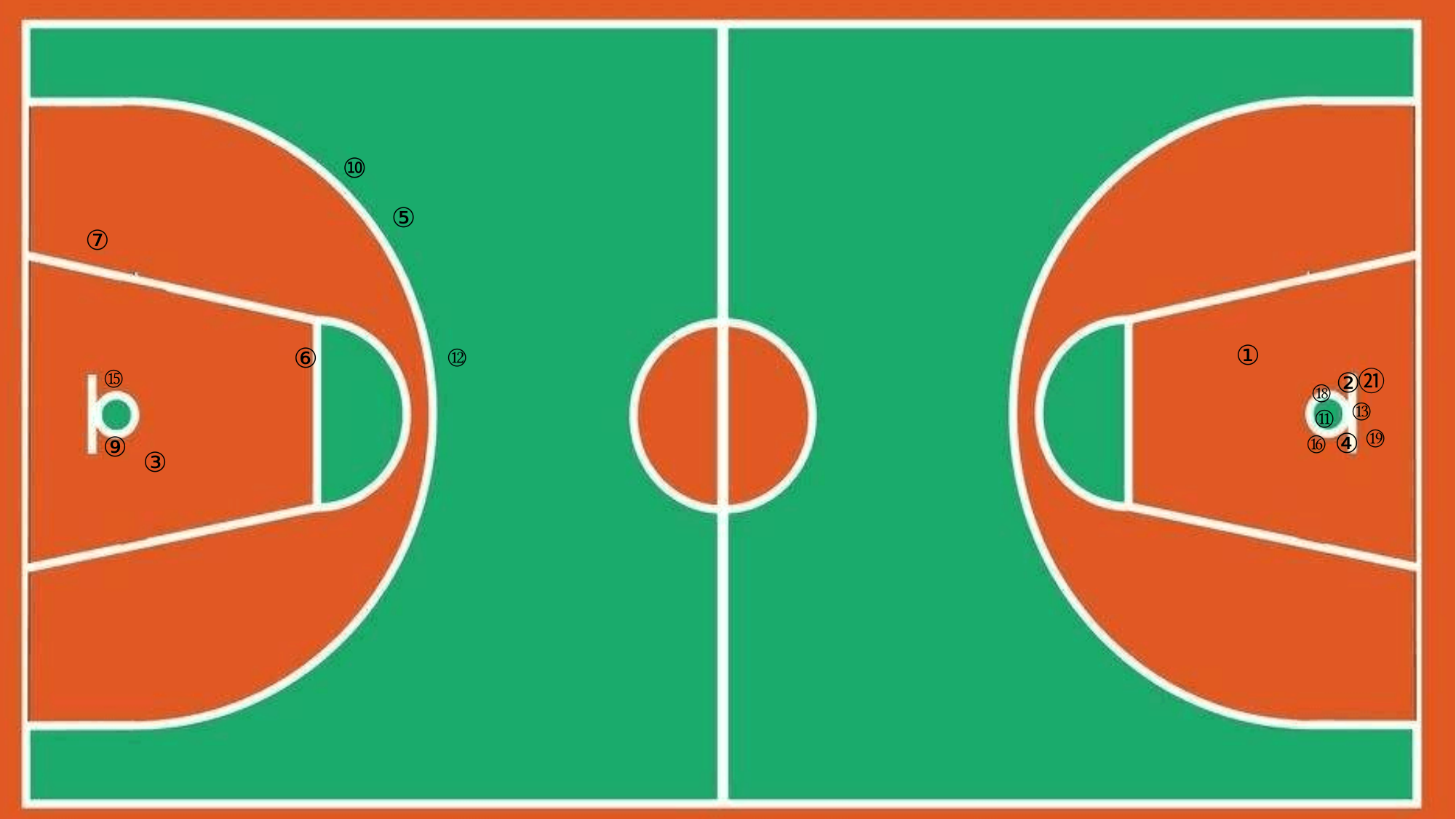

⑩
⑤
⑦
①
⑫
⑥
⑮
㉑
②
⑱
⑬
⑪
⑲
⑯
④
⑨
③